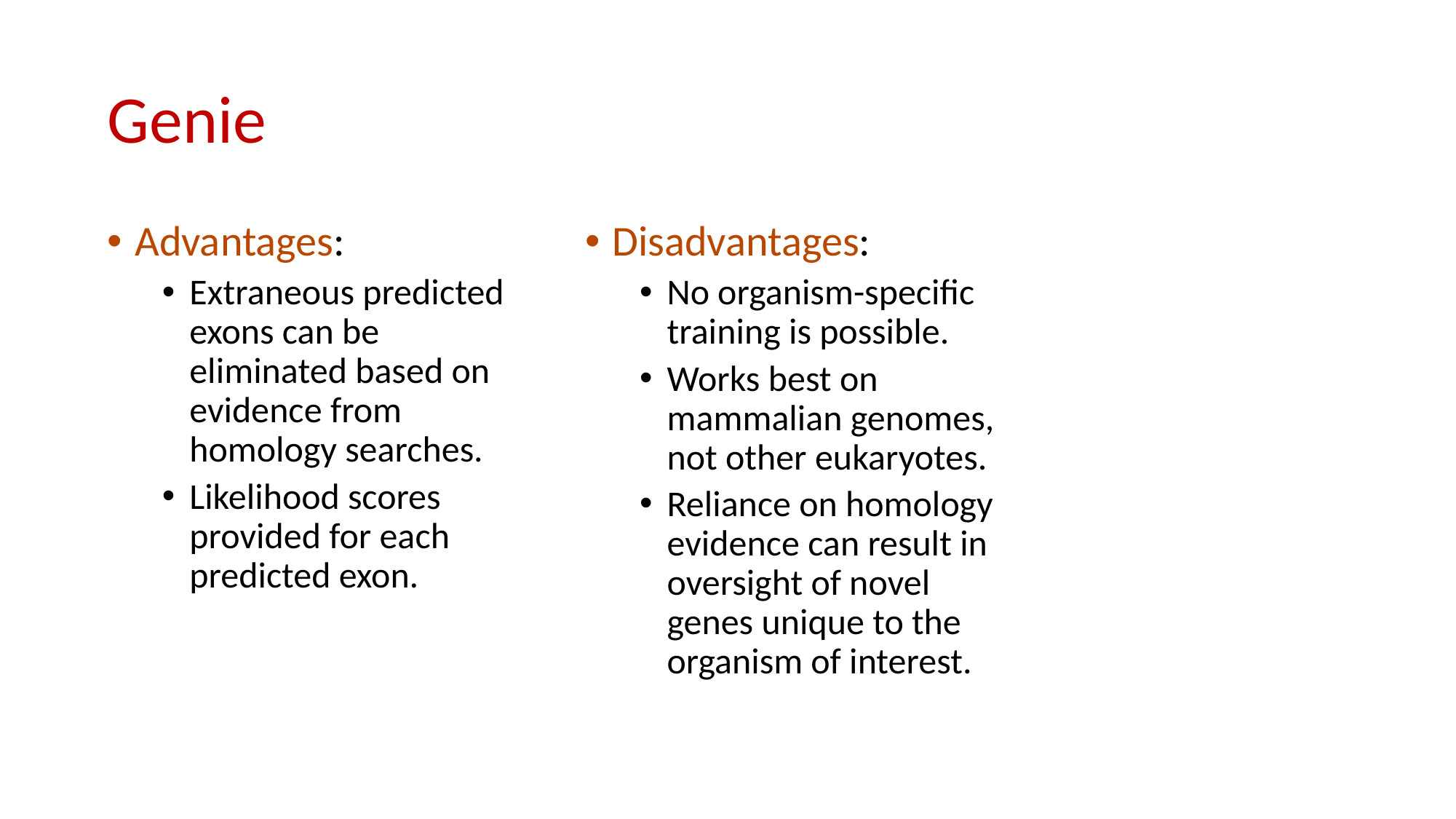

# Genie
Advantages:
Extraneous predicted exons can be eliminated based on evidence from homology searches.
Likelihood scores provided for each predicted exon.
Disadvantages:
No organism-specific training is possible.
Works best on mammalian genomes, not other eukaryotes.
Reliance on homology evidence can result in oversight of novel genes unique to the organism of interest.